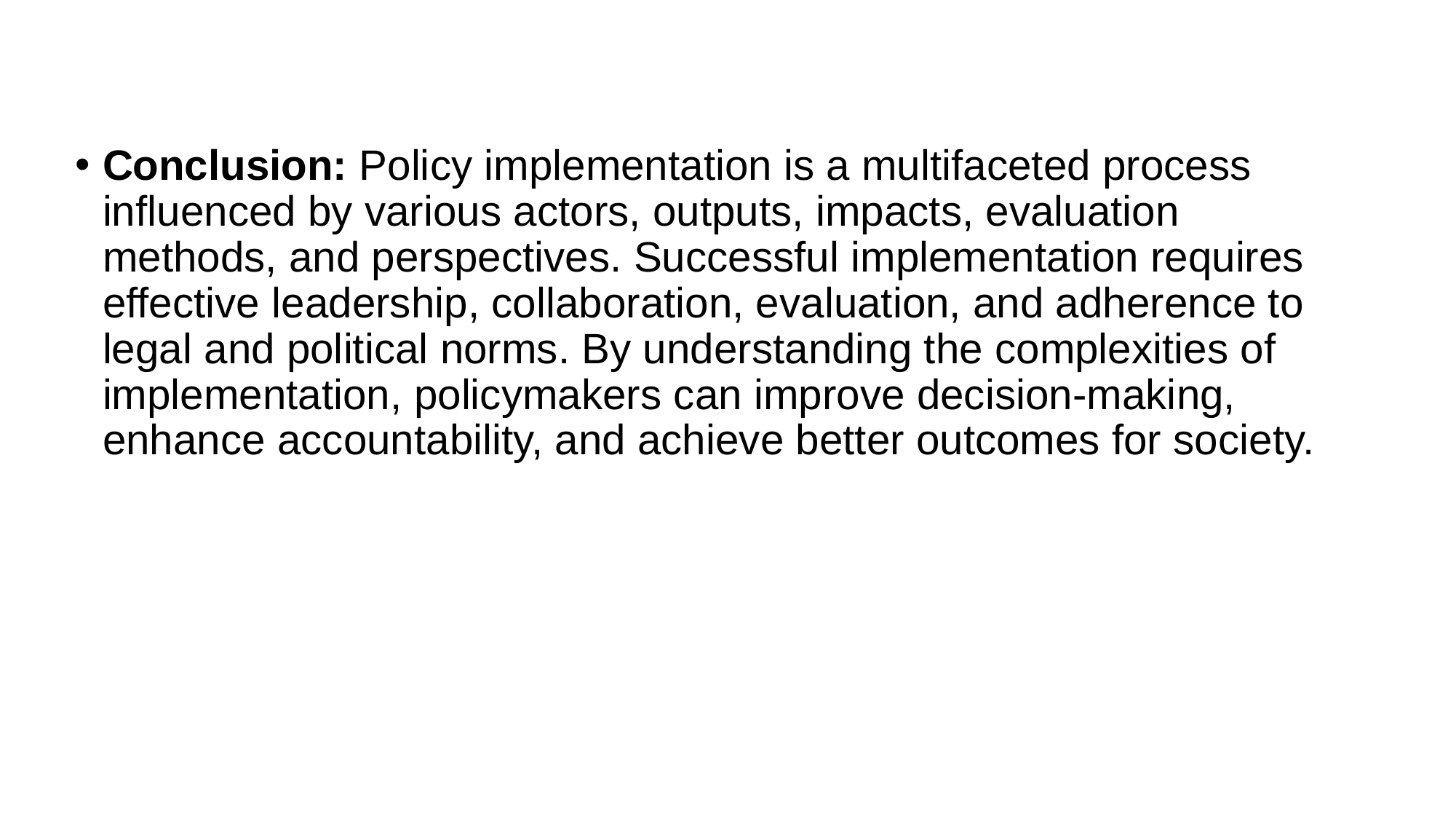

#
Conclusion: Policy implementation is a multifaceted process influenced by various actors, outputs, impacts, evaluation methods, and perspectives. Successful implementation requires effective leadership, collaboration, evaluation, and adherence to legal and political norms. By understanding the complexities of implementation, policymakers can improve decision-making, enhance accountability, and achieve better outcomes for society.